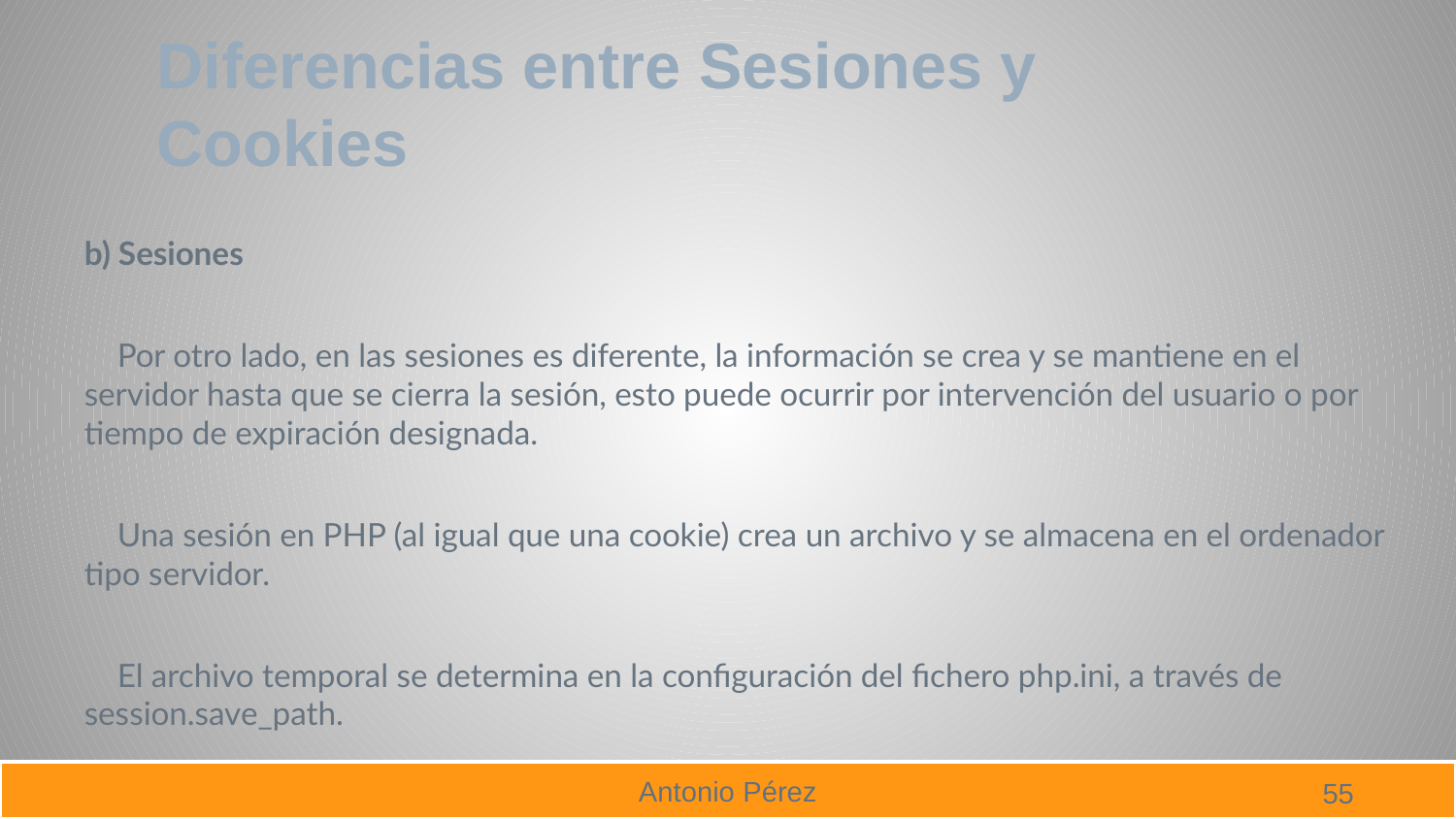

# Diferencias entre Sesiones y Cookies
b) Sesiones

    Por otro lado, en las sesiones es diferente, la información se crea y se mantiene en el servidor hasta que se cierra la sesión, esto puede ocurrir por intervención del usuario o por tiempo de expiración designada.

    Una sesión en PHP (al igual que una cookie) crea un archivo y se almacena en el ordenador tipo servidor.

    El archivo temporal se determina en la configuración del fichero php.ini, a través de session.save_path.

55